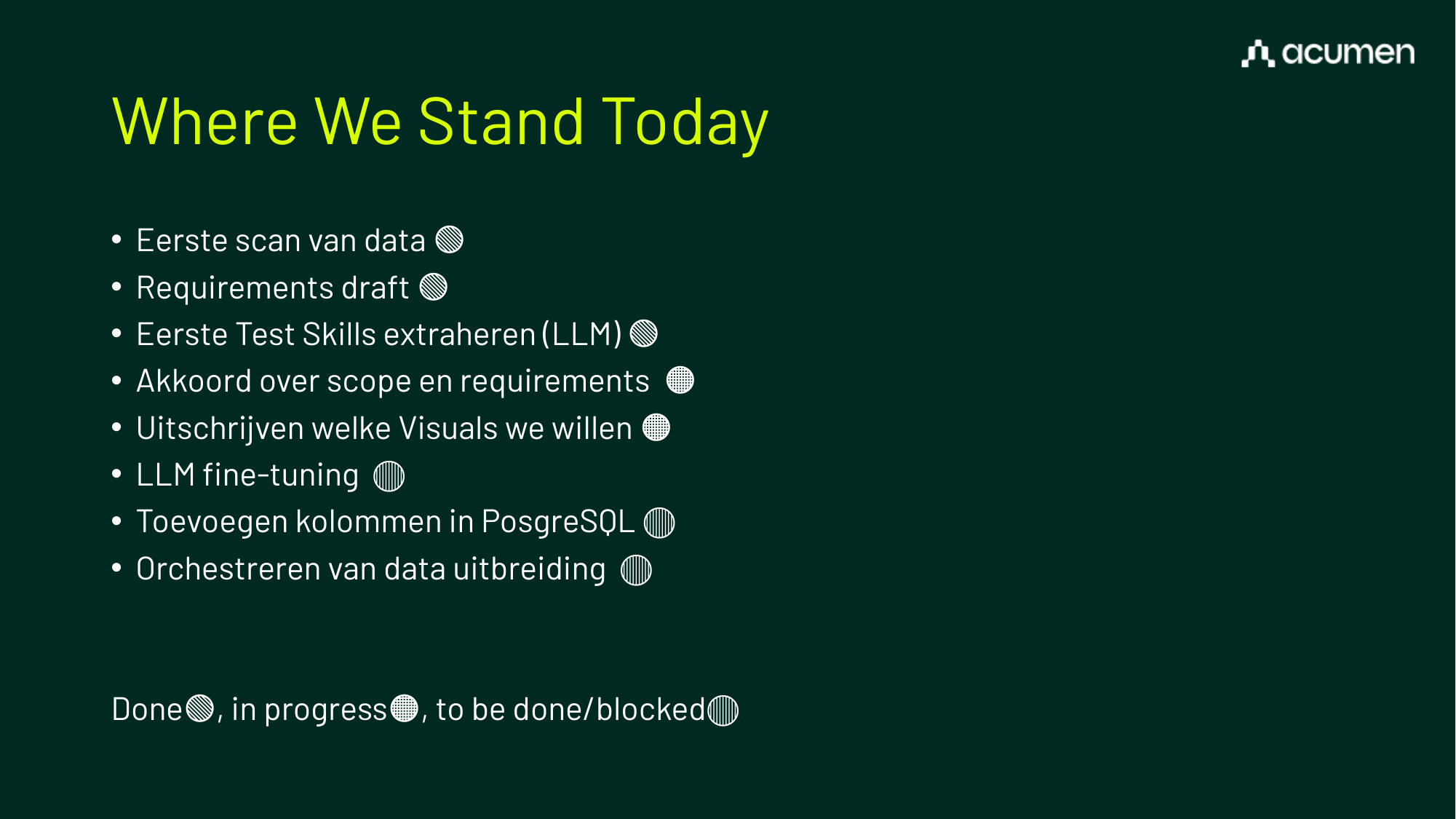

# Where We Stand Today
Eerste scan van data 🟢
Requirements draft 🟢
Eerste Test Skills extraheren (LLM) 🟢
Akkoord over scope en requirements  🟠
Uitschrijven welke Visuals we willen 🟠
LLM fine-tuning  🔴
Toevoegen kolommen in PosgreSQL 🔴
Orchestreren van data uitbreiding  🔴

Done🟢, in progress🟠, to be done/blocked🔴